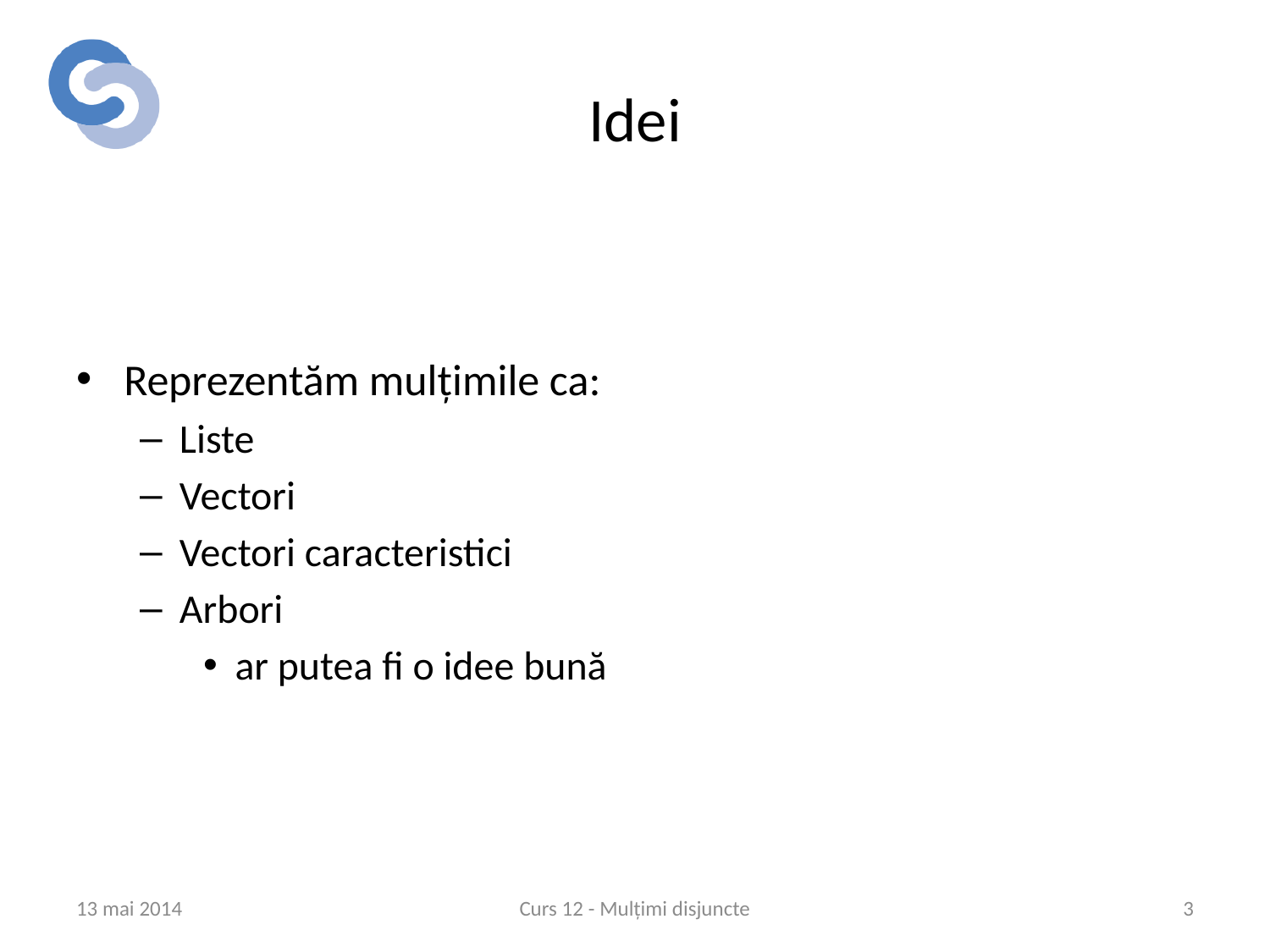

# Idei

Reprezentăm mulțimile ca:
Liste
Vectori
Vectori caracteristici
Arbori
ar putea fi o idee bună
13 mai 2014
Curs 12 - Mulțimi disjuncte
3